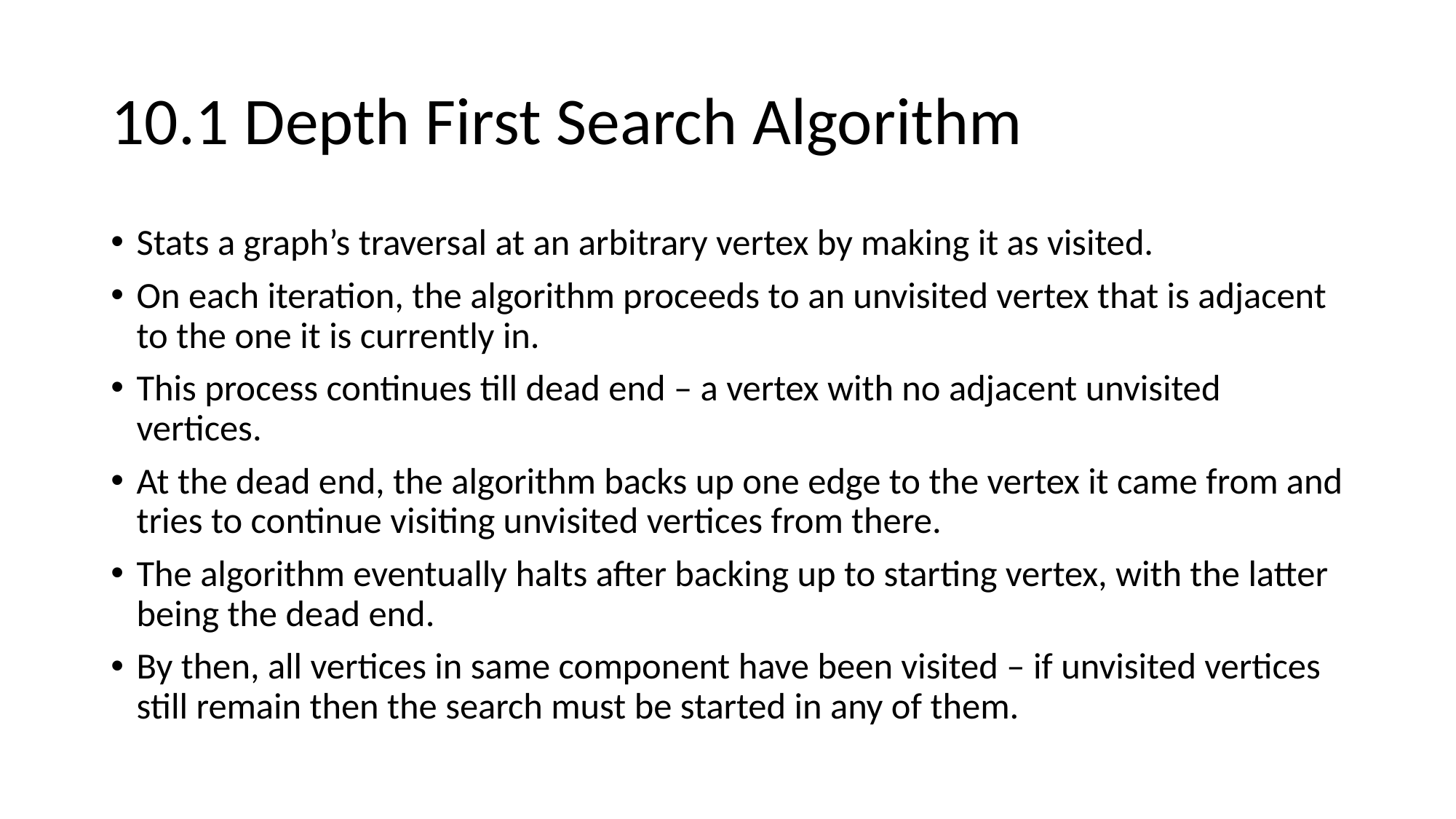

# 10.1 Depth First Search Algorithm
Stats a graph’s traversal at an arbitrary vertex by making it as visited.
On each iteration, the algorithm proceeds to an unvisited vertex that is adjacent to the one it is currently in.
This process continues till dead end – a vertex with no adjacent unvisited vertices.
At the dead end, the algorithm backs up one edge to the vertex it came from and tries to continue visiting unvisited vertices from there.
The algorithm eventually halts after backing up to starting vertex, with the latter being the dead end.
By then, all vertices in same component have been visited – if unvisited vertices still remain then the search must be started in any of them.